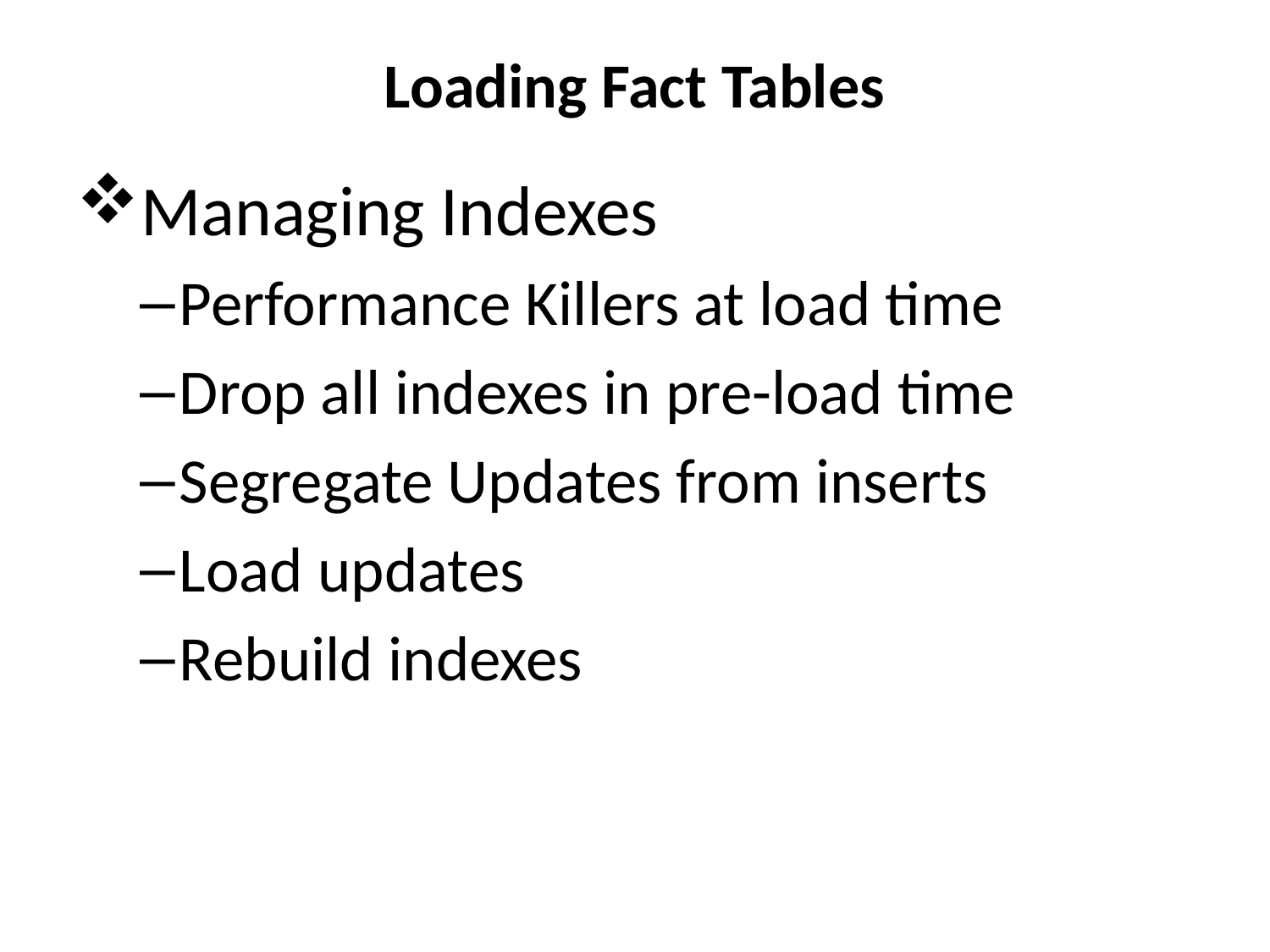

# Loading Fact Tables
Managing Indexes
Performance Killers at load time
Drop all indexes in pre-load time
Segregate Updates from inserts
Load updates
Rebuild indexes